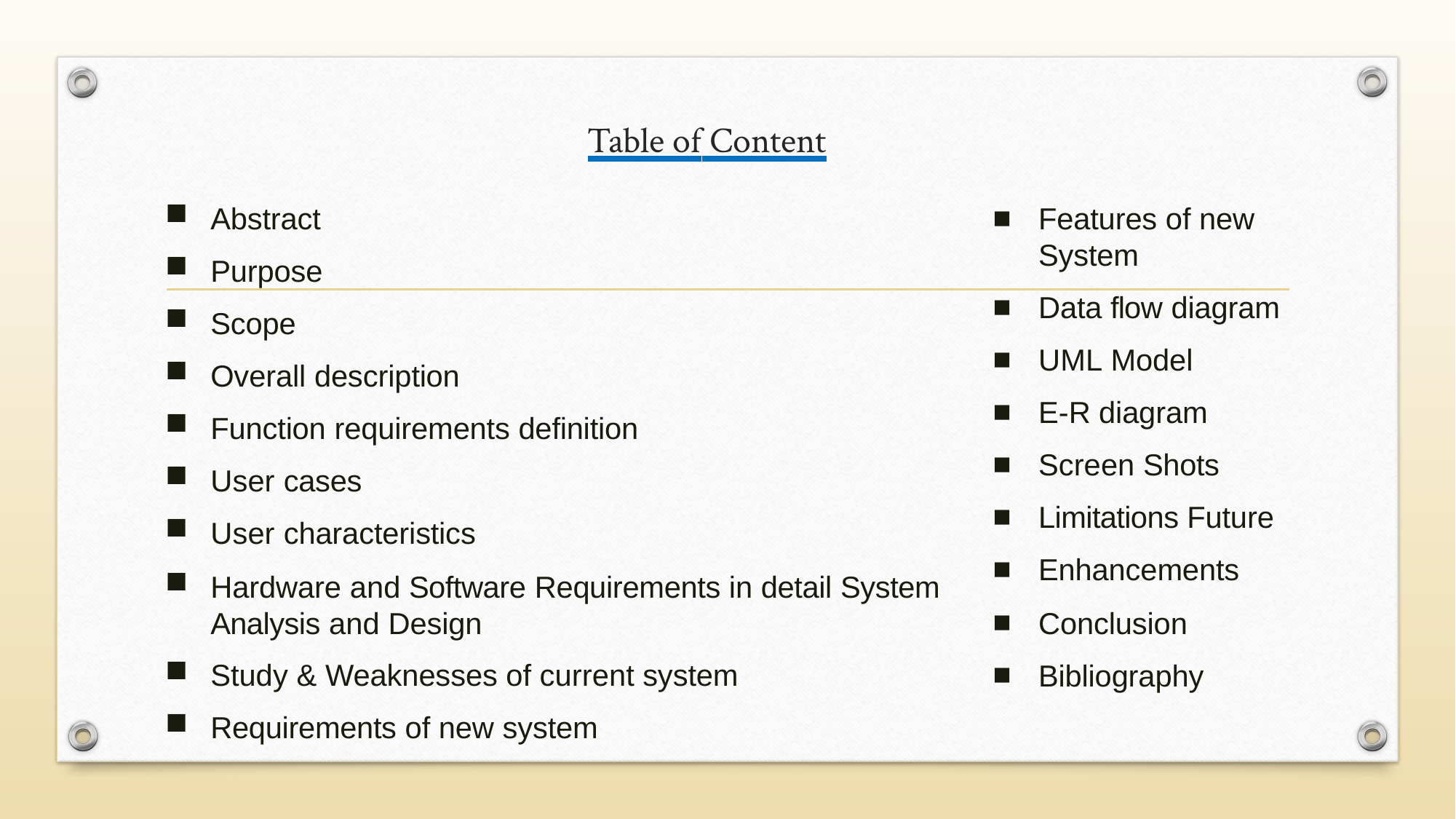

# Table of Content
Features of new System
Data flow diagram
UML Model
E-R diagram
Screen Shots
Limitations Future
Enhancements
Conclusion
Bibliography
Abstract
Purpose
Scope
Overall description
Function requirements definition
User cases
User characteristics
Hardware and Software Requirements in detail System Analysis and Design
Study & Weaknesses of current system
Requirements of new system